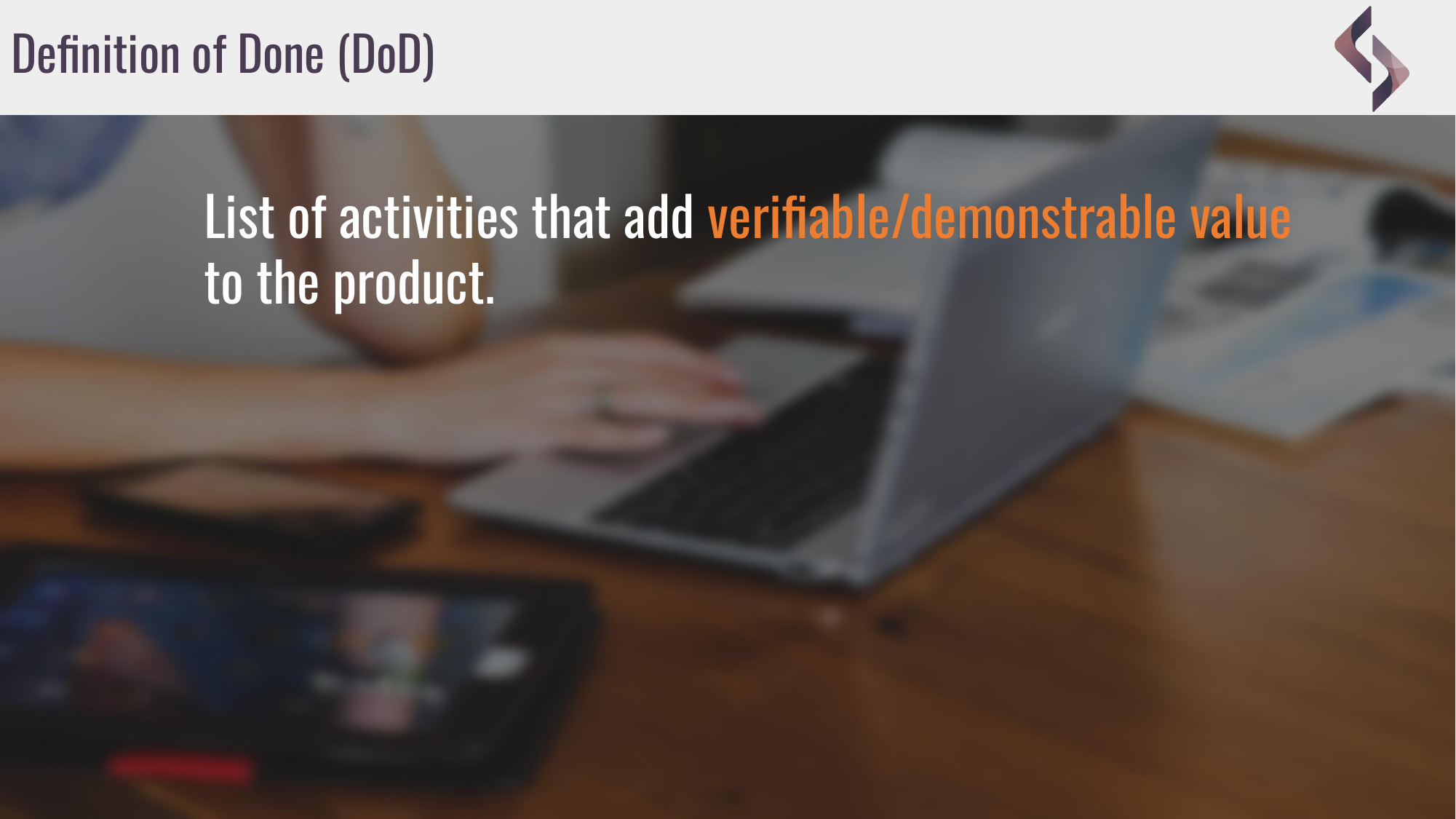

# Definition of Done (DoD)
List of activities that add verifiable/demonstrable value to the product.